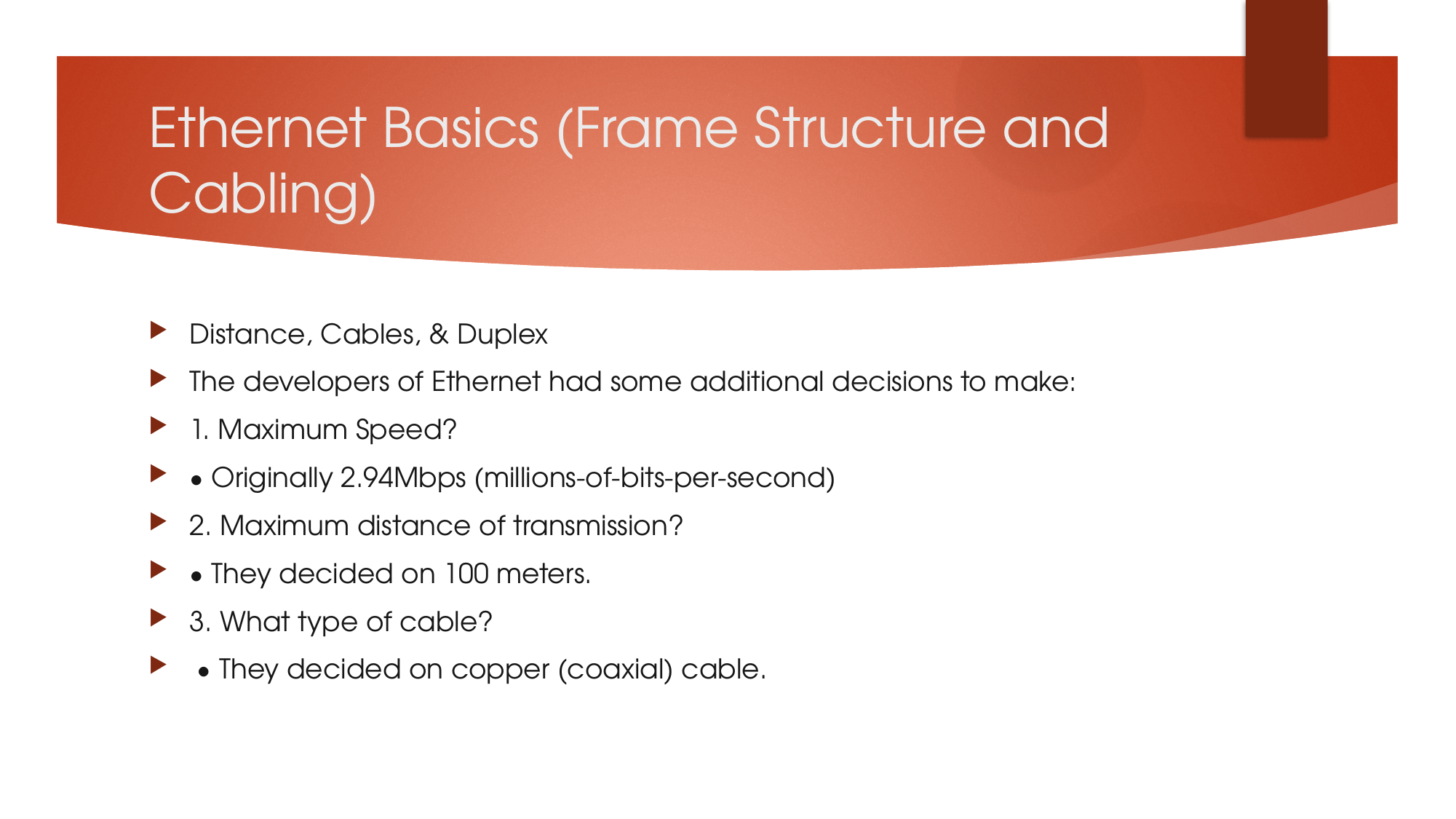

# Ethernet Basics (Frame Structure and Cabling)
Distance, Cables, & Duplex
The developers of Ethernet had some additional decisions to make:
1. Maximum Speed?
• Originally 2.94Mbps (millions-of-bits-per-second)
2. Maximum distance of transmission?
• They decided on 100 meters.
3. What type of cable?
 • They decided on copper (coaxial) cable.